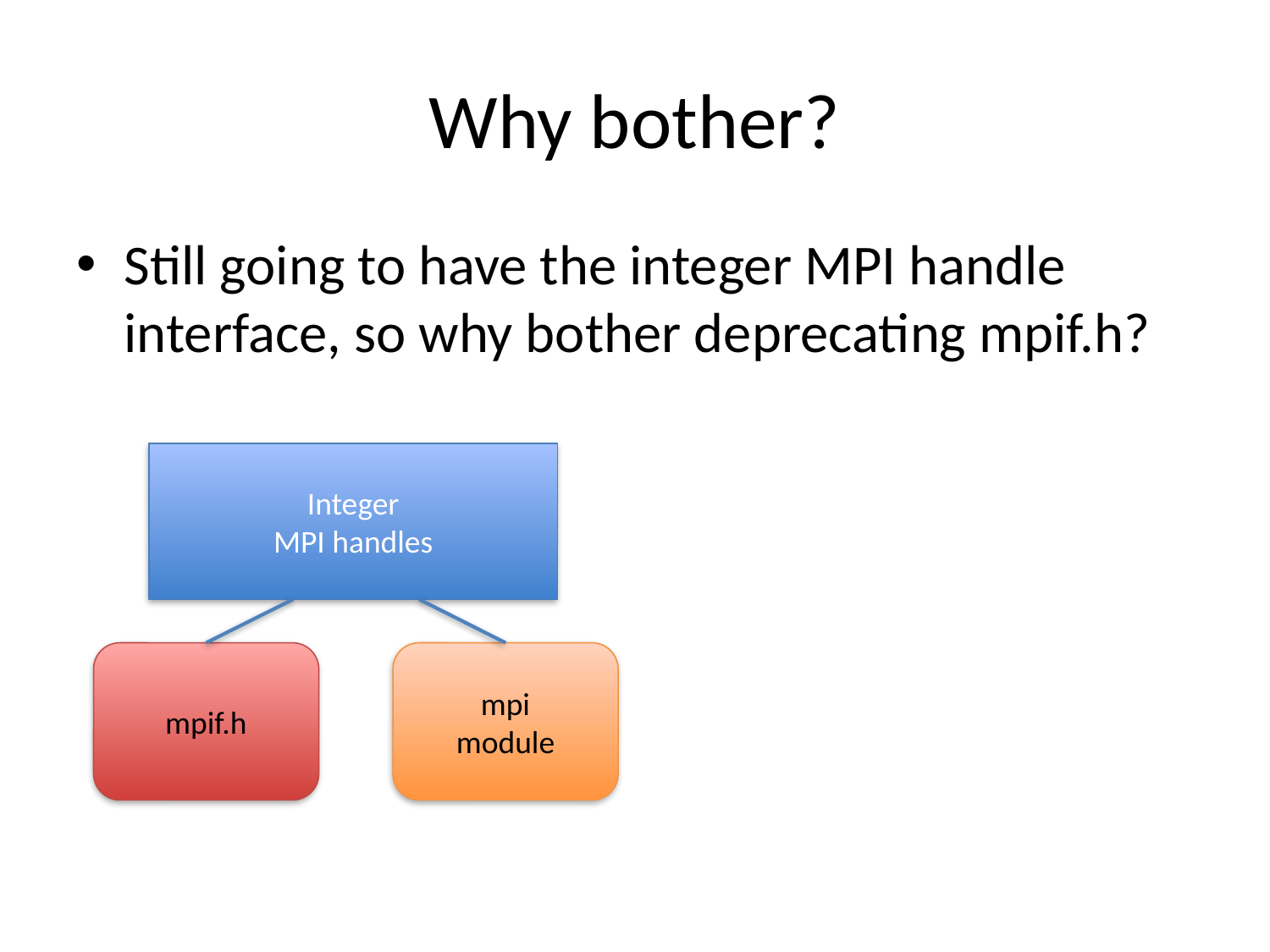

# Why bother?
Still going to have the integer MPI handle interface, so why bother deprecating mpif.h?
Integer
MPI handles
mpif.h
mpi
module